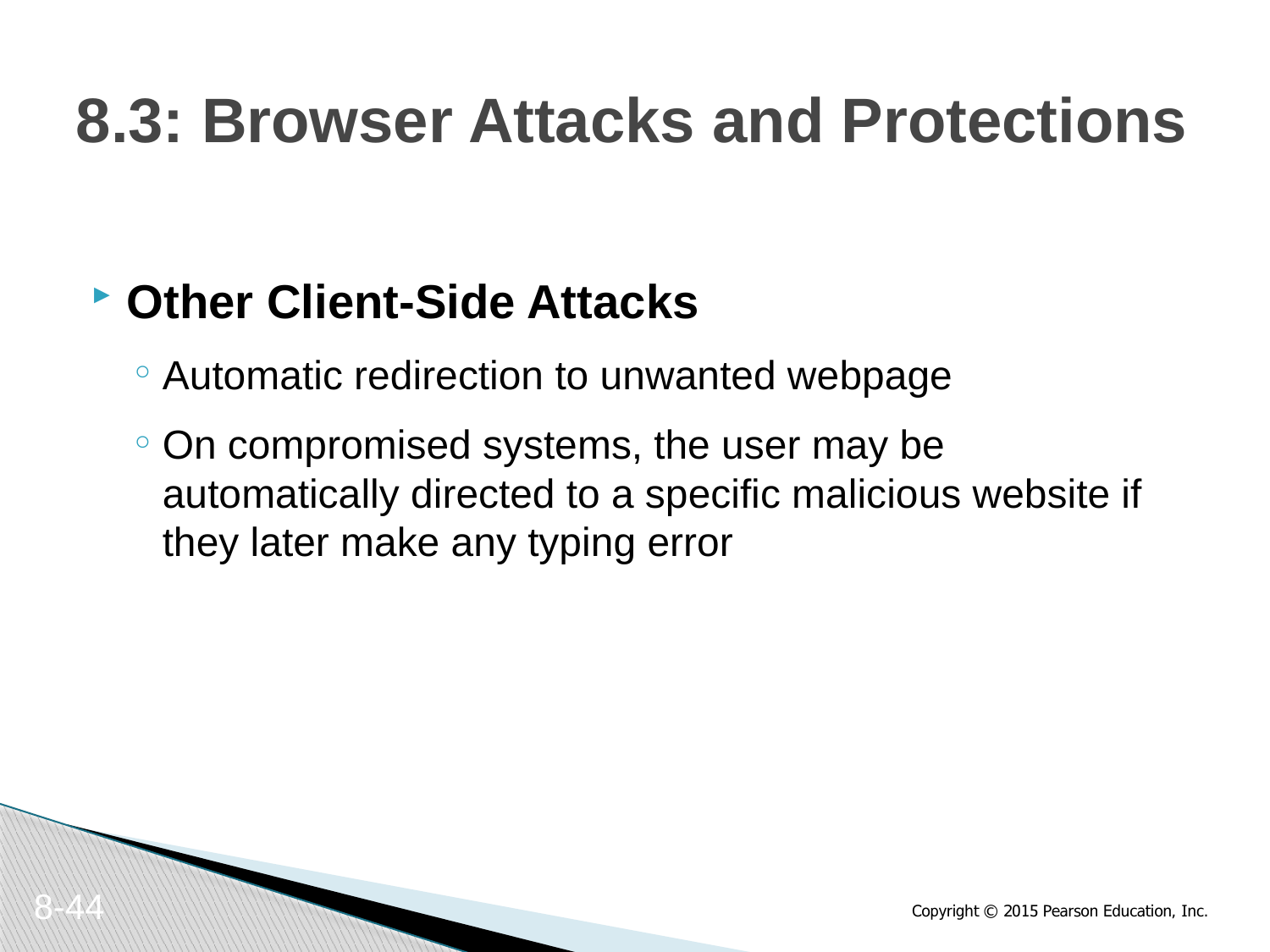

# 8.3: Browser Attacks and Protections
Other Client-Side Attacks
Automatic redirection to unwanted webpage
On compromised systems, the user may be automatically directed to a specific malicious website if they later make any typing error
8-44